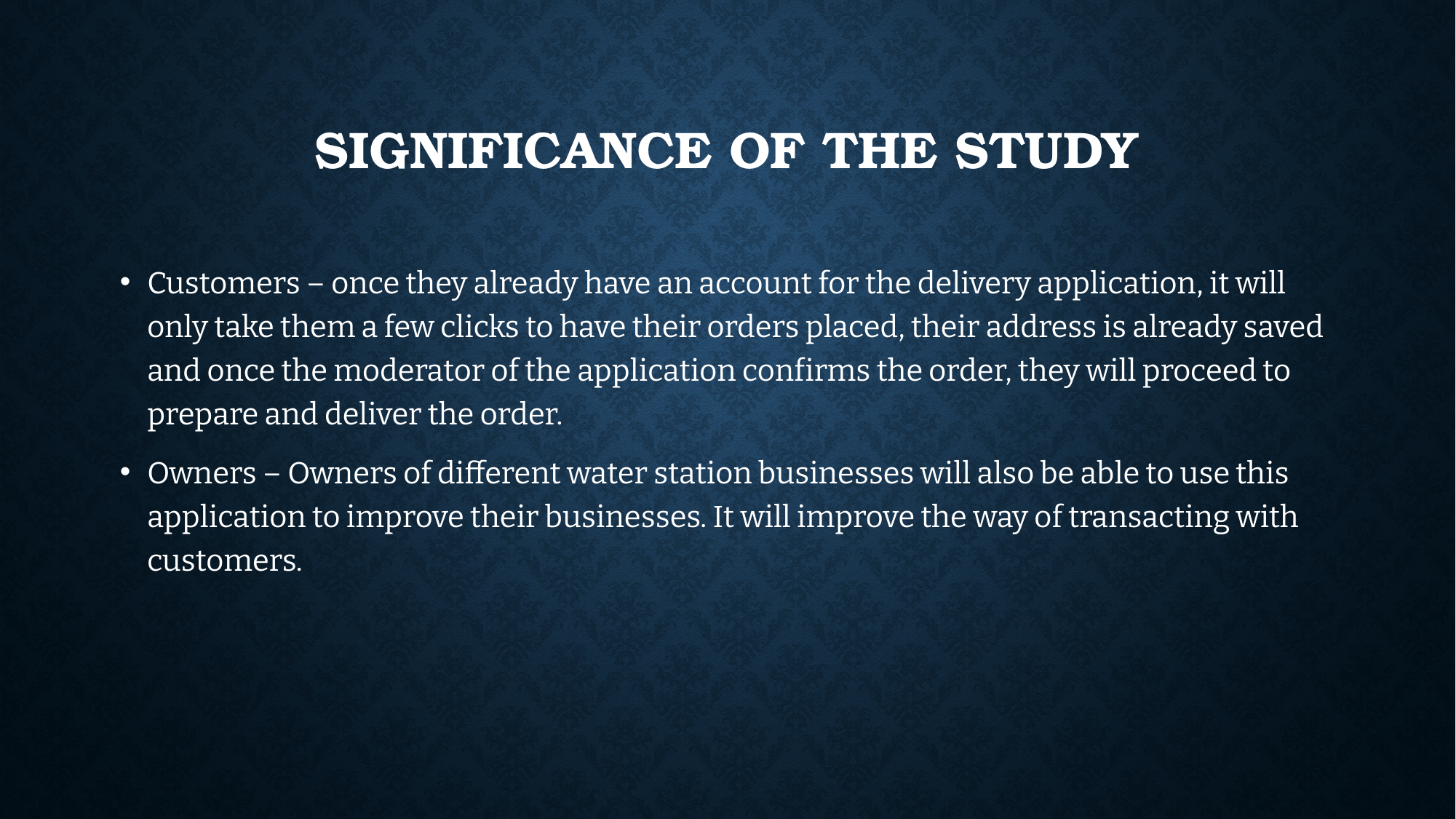

# Significance of the study
Customers – once they already have an account for the delivery application, it will only take them a few clicks to have their orders placed, their address is already saved and once the moderator of the application confirms the order, they will proceed to prepare and deliver the order.
Owners – Owners of different water station businesses will also be able to use this application to improve their businesses. It will improve the way of transacting with customers.